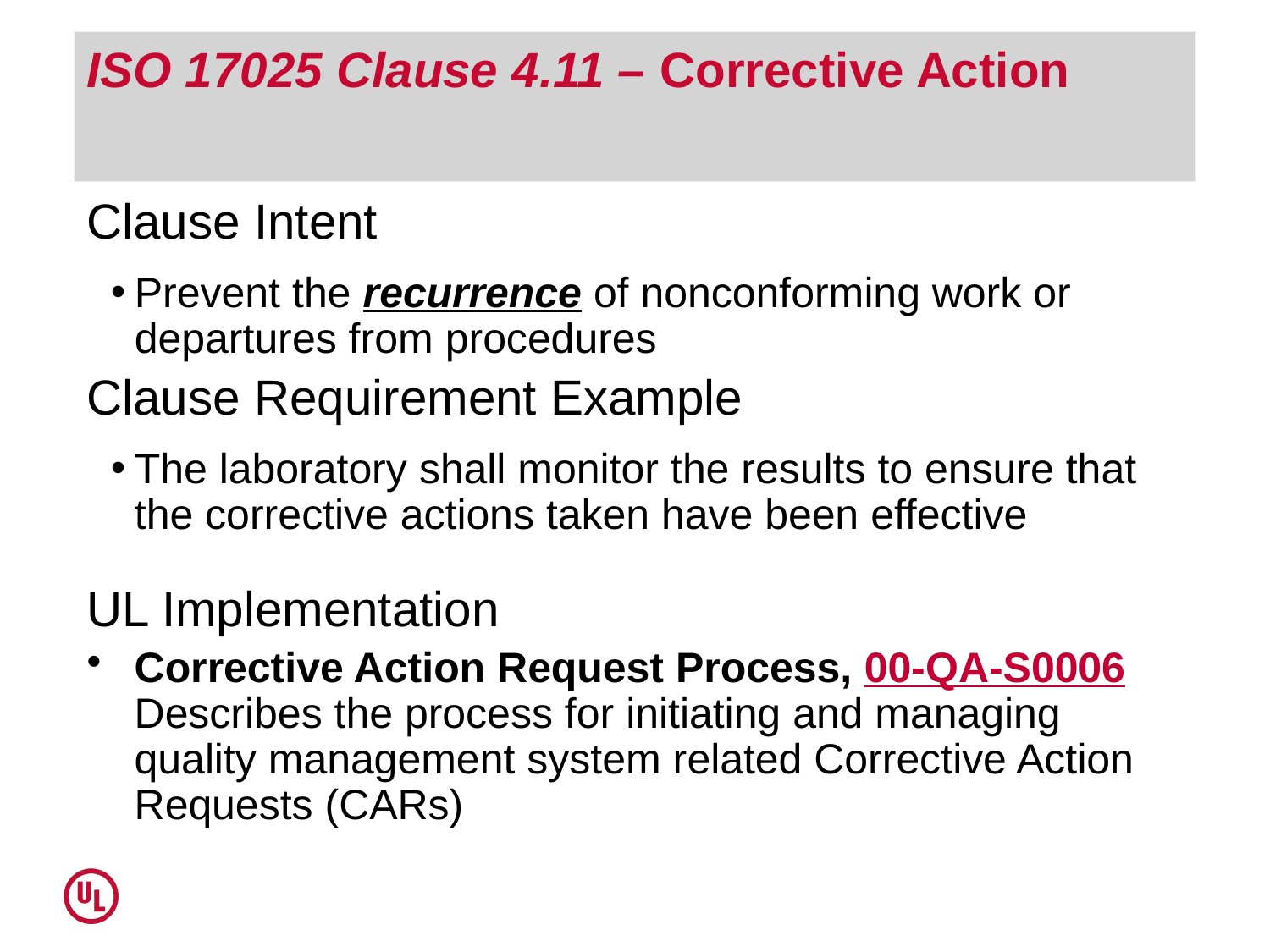

# ISO 17025 Clause 4.11 – Corrective Action
Clause Intent
Prevent the recurrence of nonconforming work or departures from procedures
Clause Requirement Example
The laboratory shall monitor the results to ensure that the corrective actions taken have been effective

UL Implementation
Corrective Action Request Process, 00-QA-S0006  Describes the process for initiating and managing quality management system related Corrective Action Requests (CARs)